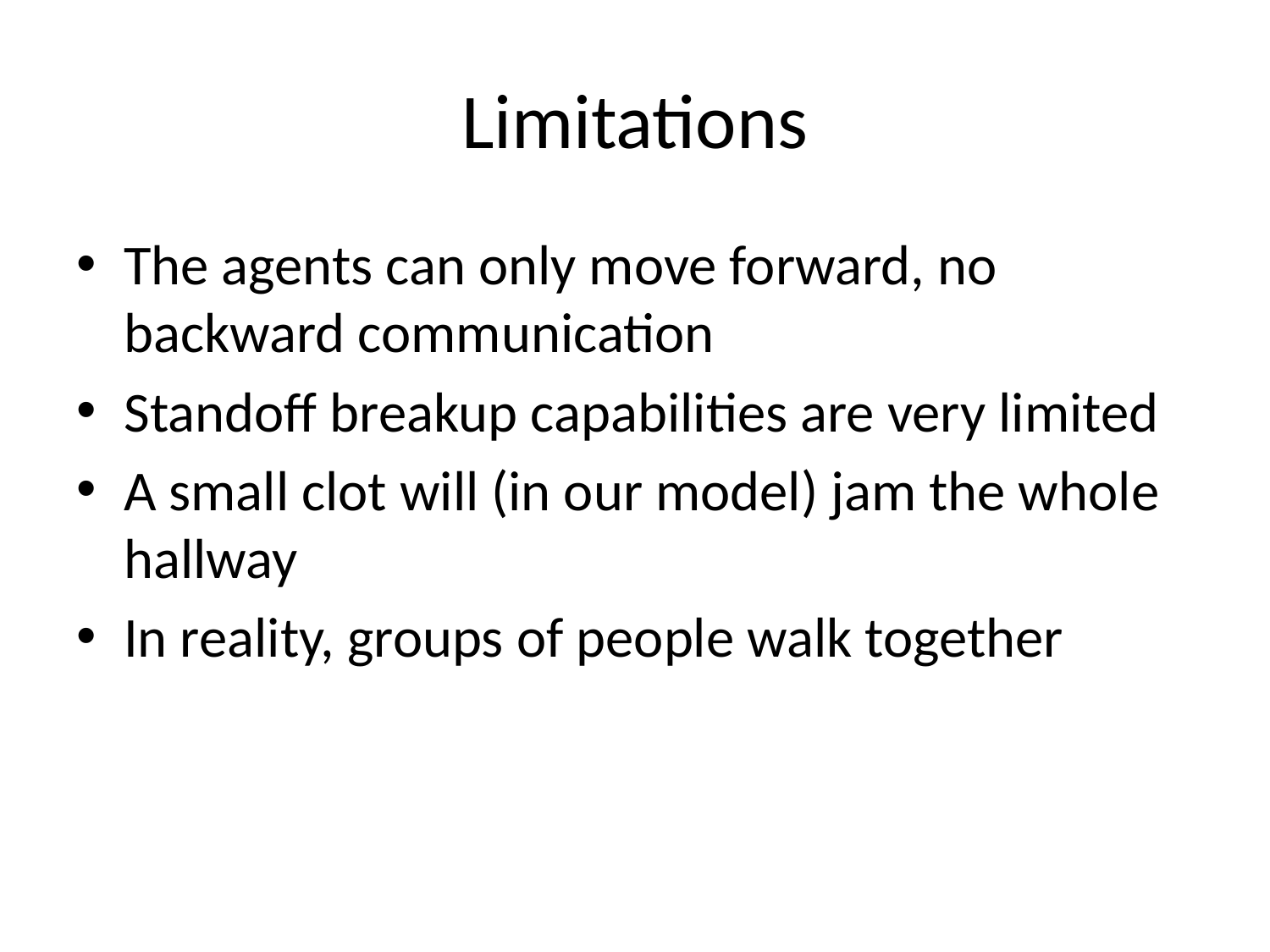

# Limitations
The agents can only move forward, no backward communication
Standoff breakup capabilities are very limited
A small clot will (in our model) jam the whole hallway
In reality, groups of people walk together